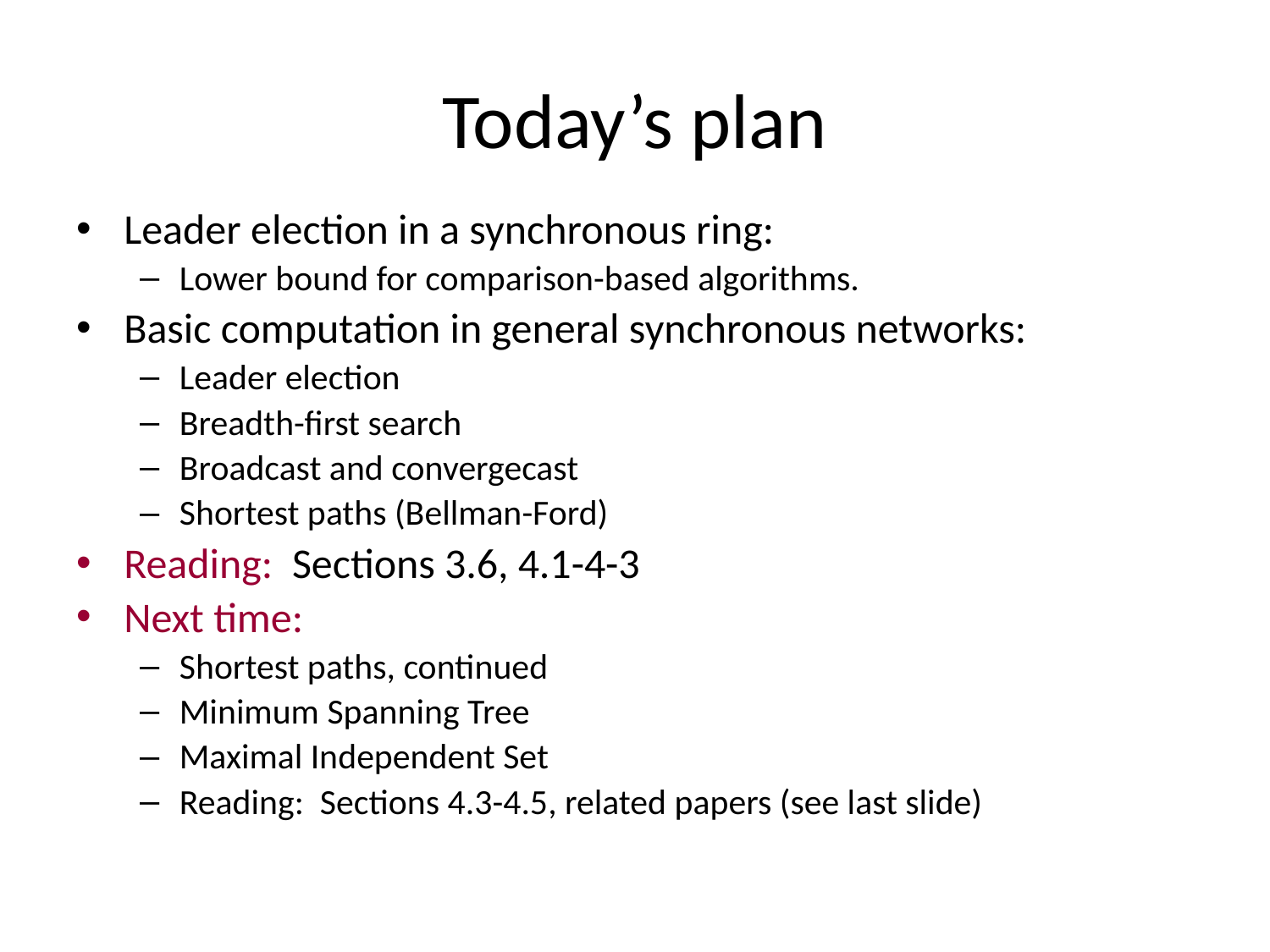

# Today’s plan
Leader election in a synchronous ring:
Lower bound for comparison-based algorithms.
Basic computation in general synchronous networks:
Leader election
Breadth-first search
Broadcast and convergecast
Shortest paths (Bellman-Ford)
Reading:  Sections 3.6, 4.1-4-3
Next time:
Shortest paths, continued
Minimum Spanning Tree
Maximal Independent Set
Reading:  Sections 4.3-4.5, related papers (see last slide)